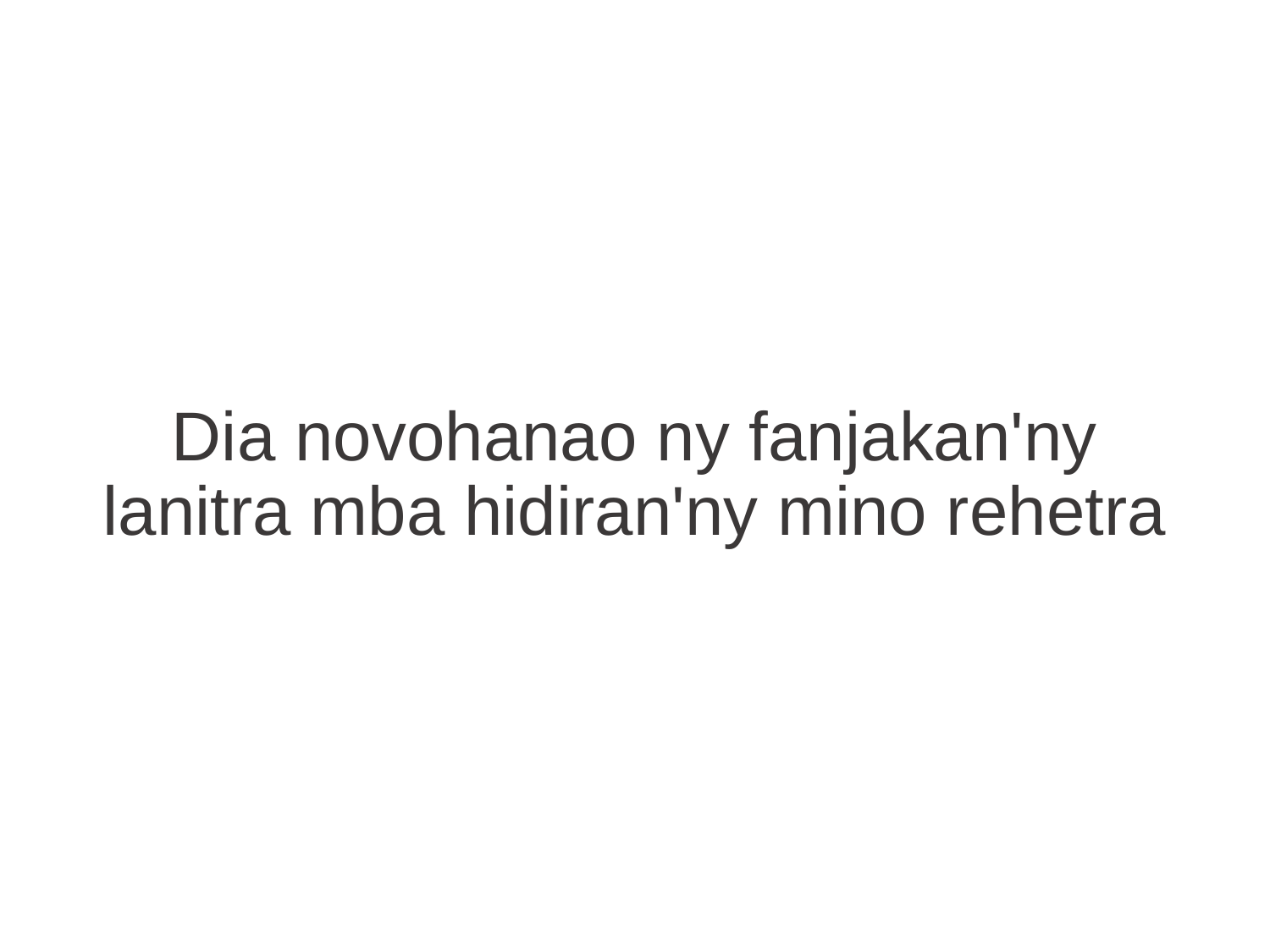

Dia novohanao ny fanjakan'ny lanitra mba hidiran'ny mino rehetra